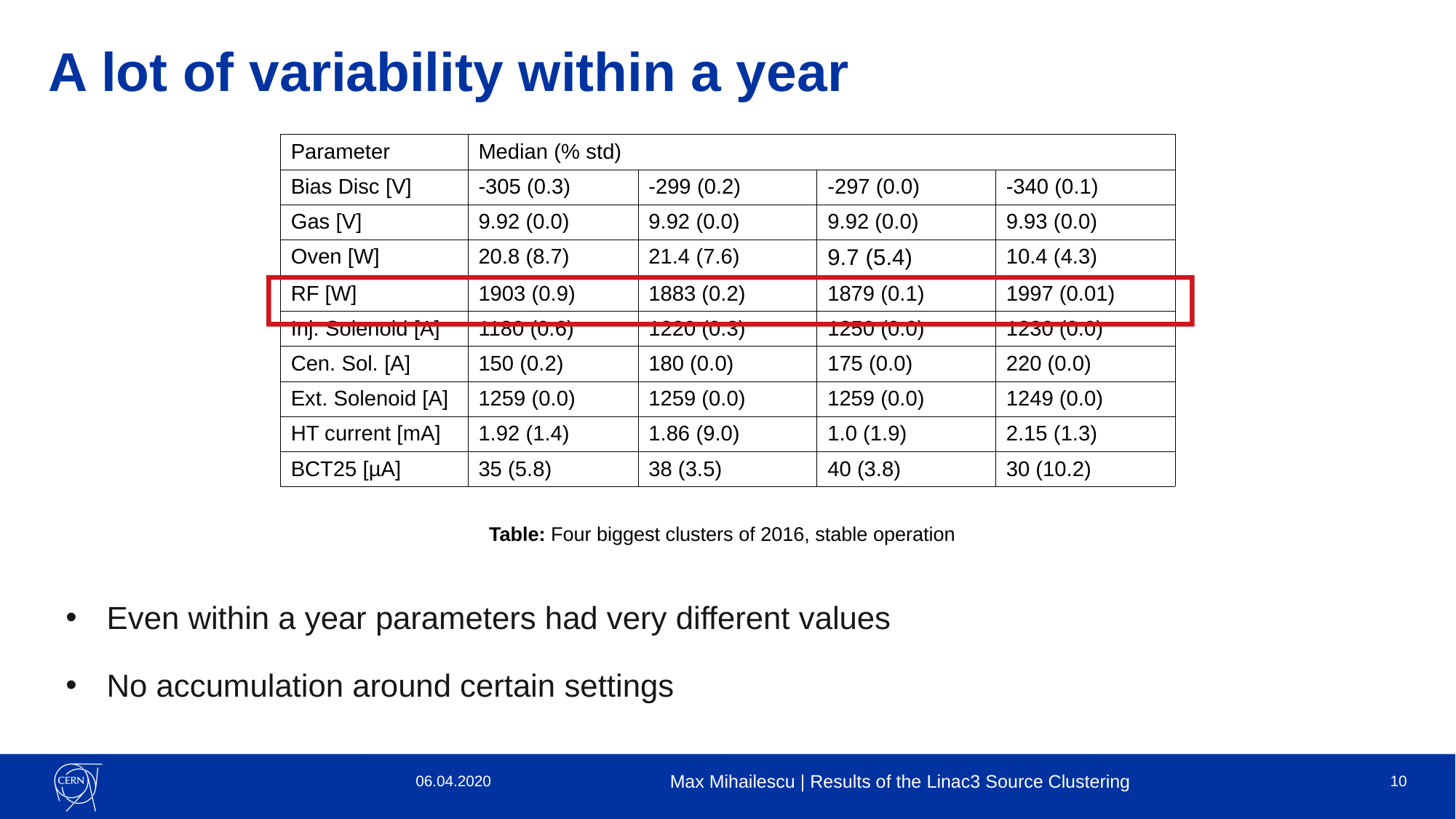

A lot of variability within a year
| Parameter | Median (% std) |  |  |  |
| --- | --- | --- | --- | --- |
| Bias Disc [V] | -305 (0.3) | -299 (0.2) | -297 (0.0) | -340 (0.1) |
| Gas [V] | 9.92 (0.0) | 9.92 (0.0) | 9.92 (0.0) | 9.93 (0.0) |
| Oven [W] | 20.8 (8.7) | 21.4 (7.6) | 9.7 (5.4) | 10.4 (4.3) |
| RF [W] | 1903 (0.9) | 1883 (0.2) | 1879 (0.1) | 1997 (0.01) |
| Inj. Solenoid [A] | 1180 (0.6) | 1220 (0.3) | 1250 (0.0) | 1230 (0.0) |
| Cen. Sol. [A] | 150 (0.2) | 180 (0.0) | 175 (0.0) | 220 (0.0) |
| Ext. Solenoid [A] | 1259 (0.0) | 1259 (0.0) | 1259 (0.0) | 1249 (0.0) |
| HT current [mA] | 1.92 (1.4) | 1.86 (9.0) | 1.0 (1.9) | 2.15 (1.3) |
| BCT25 [µA] | 35 (5.8) | 38 (3.5) | 40 (3.8) | 30 (10.2) |

Table: Four biggest clusters of 2016, stable operation
Even within a year parameters had very different values
No accumulation around certain settings
06.04.2020
Max Mihailescu | Results of the Linac3 Source Clustering
10